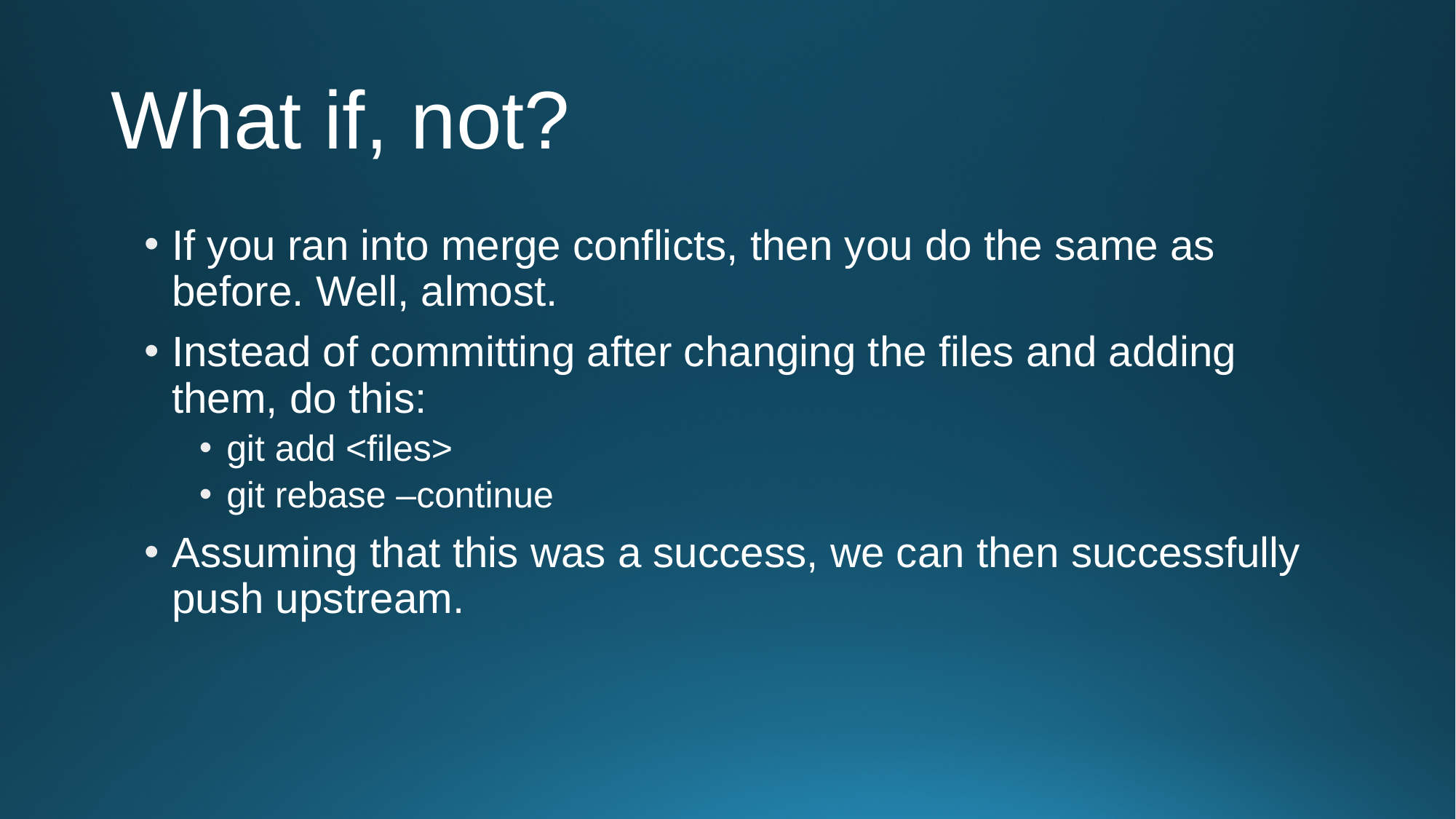

# What if, not?
If you ran into merge conflicts, then you do the same as before. Well, almost.
Instead of committing after changing the files and adding them, do this:
git add <files>
git rebase –continue
Assuming that this was a success, we can then successfully push upstream.